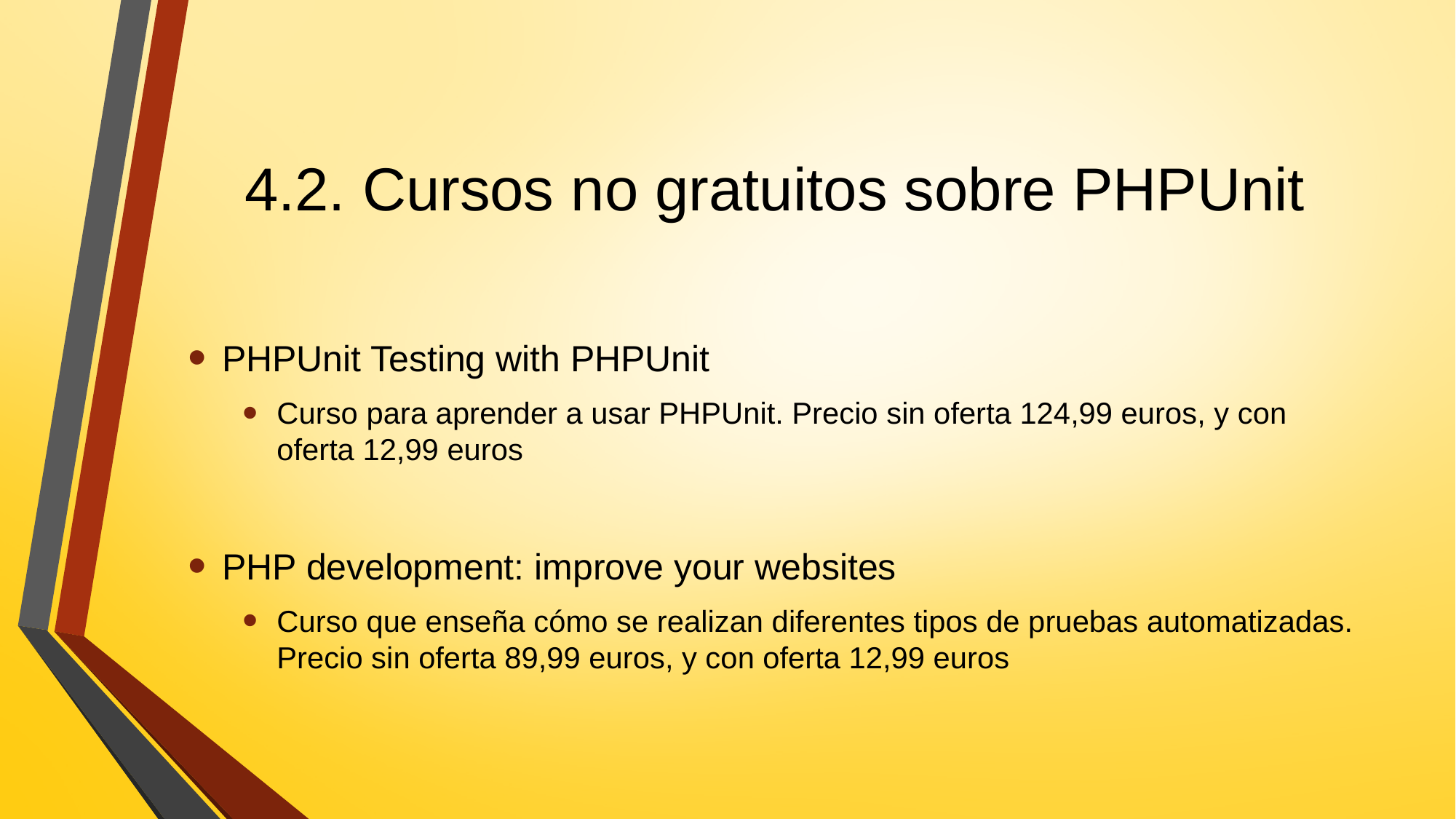

# 4.2. Cursos no gratuitos sobre PHPUnit
PHPUnit Testing with PHPUnit
Curso para aprender a usar PHPUnit. Precio sin oferta 124,99 euros, y con oferta 12,99 euros

PHP development: improve your websites
Curso que enseña cómo se realizan diferentes tipos de pruebas automatizadas. Precio sin oferta 89,99 euros, y con oferta 12,99 euros